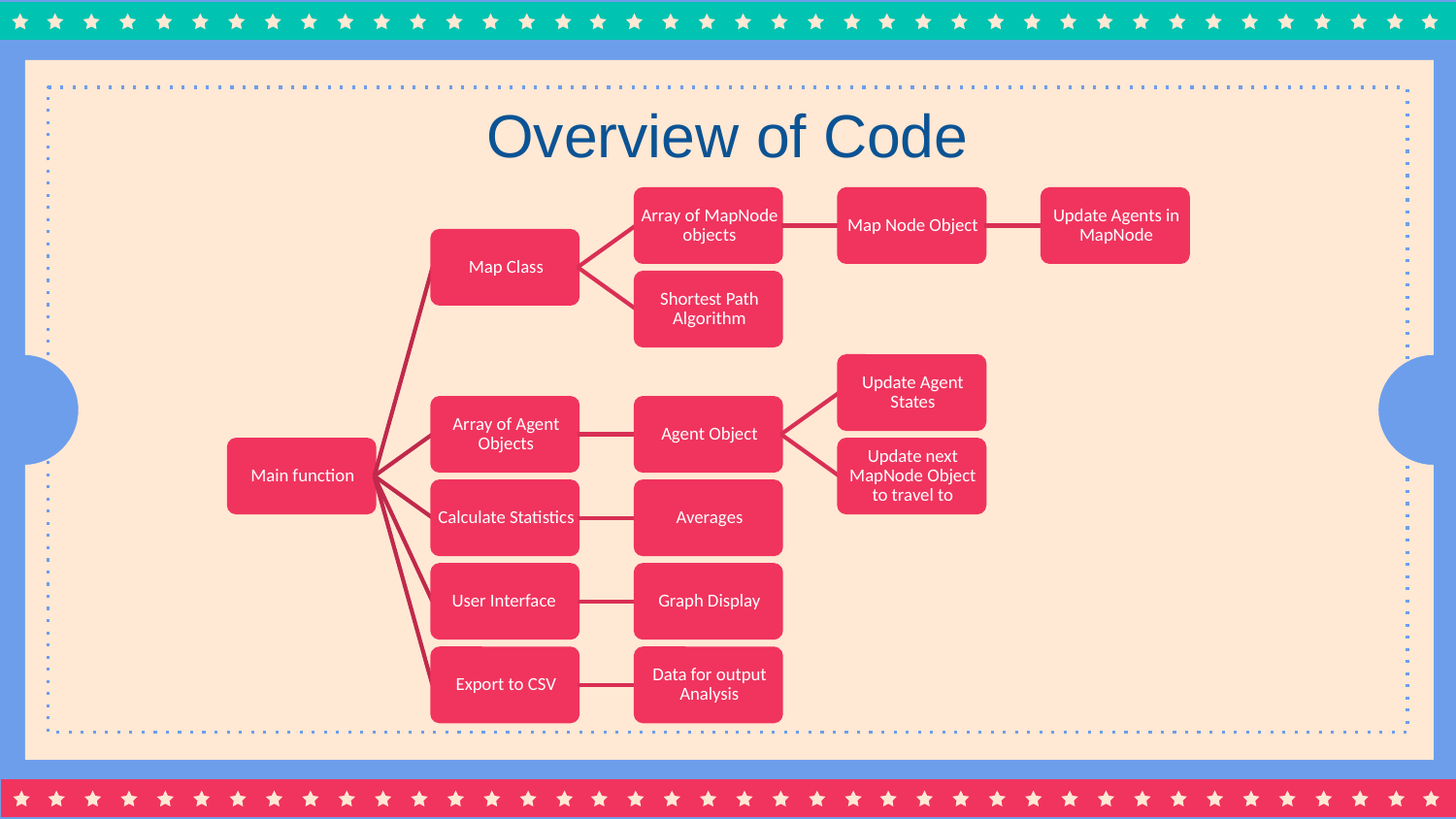

Main function

Map Class

Array of MapNode objects

Map Node Object

Update Agents in MapNode

Shortest Path Algorithm

Array of Agent Objects

Agent Object

Update Agent States

Update next MapNode Object to travel to

Calculate Statistics

Averages

User Interface

Graph Display

Export to CSV

Data for output Analysis
# Overview of Code